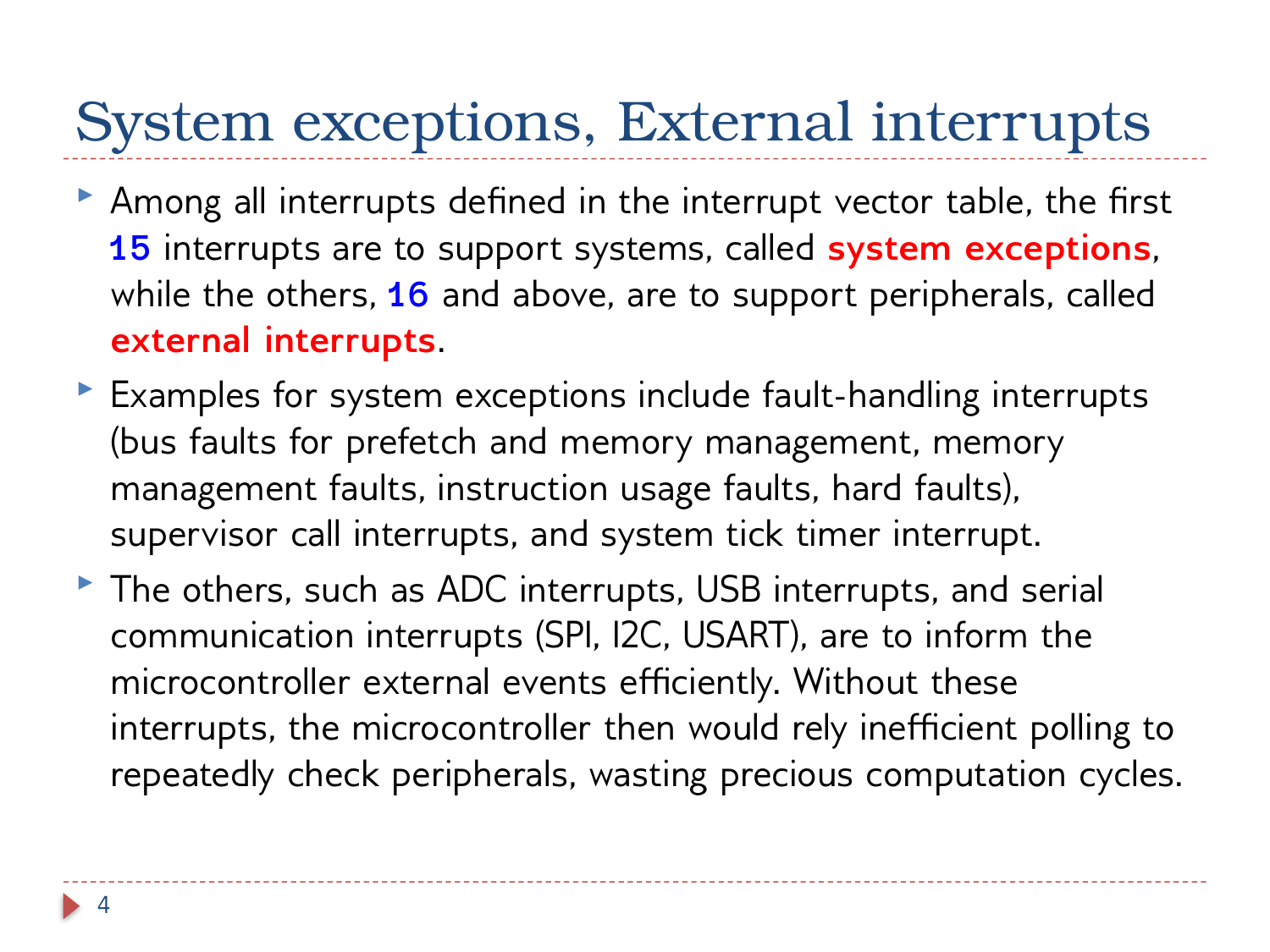

# System exceptions, External interrupts
Among all interrupts defined in the interrupt vector table, the first 15 interrupts are to support systems, called system exceptions, while the others, 16 and above, are to support peripherals, called external interrupts.
Examples for system exceptions include fault-handling interrupts (bus faults for prefetch and memory management, memory management faults, instruction usage faults, hard faults), supervisor call interrupts, and system tick timer interrupt.
The others, such as ADC interrupts, USB interrupts, and serial communication interrupts (SPI, I2C, USART), are to inform the microcontroller external events efficiently. Without these interrupts, the microcontroller then would rely inefficient polling to repeatedly check peripherals, wasting precious computation cycles.

4